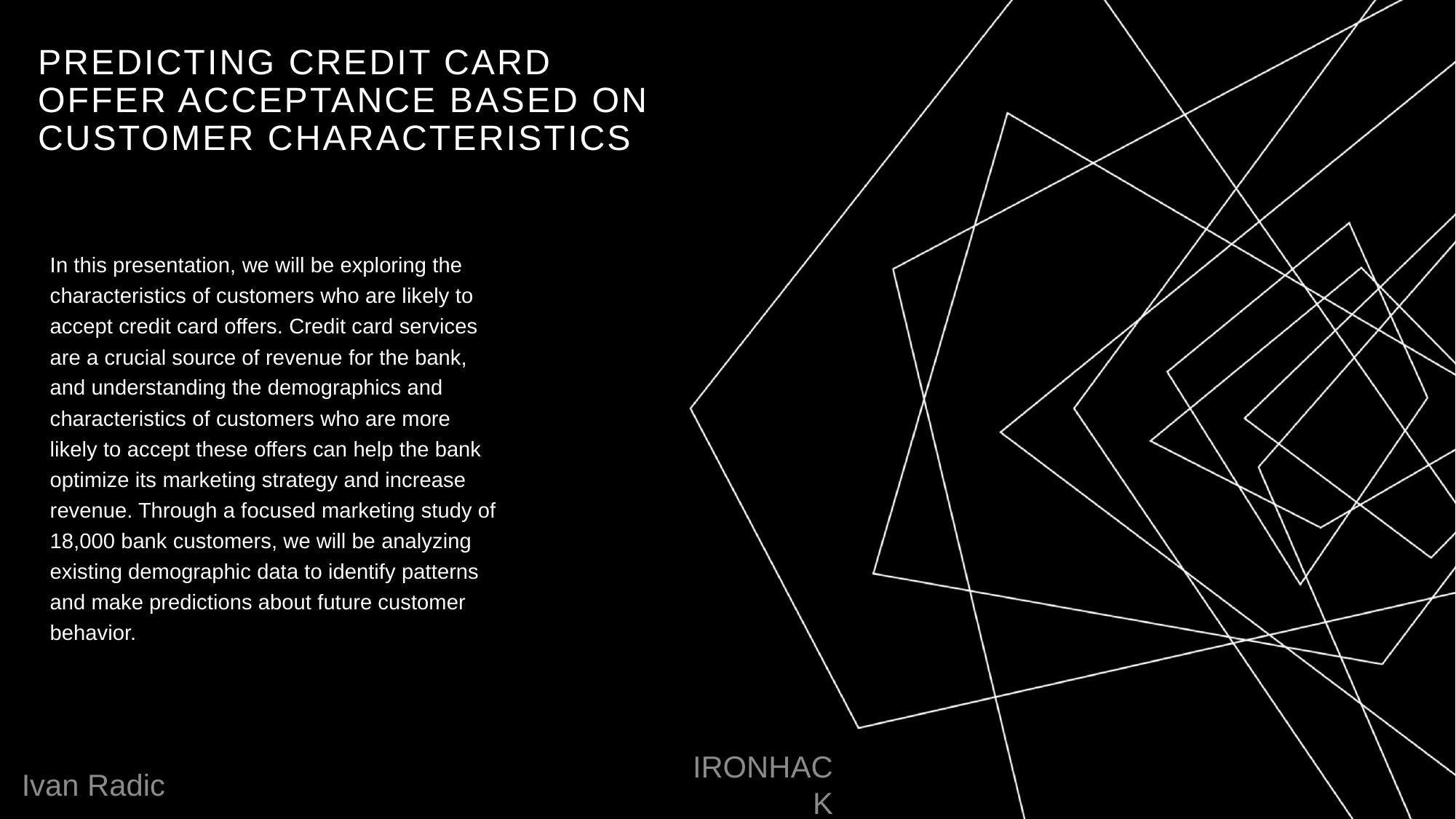

# Predicting credit card offer acceptance based on customer characteristics
In this presentation, we will be exploring the characteristics of customers who are likely to accept credit card offers. Credit card services are a crucial source of revenue for the bank, and understanding the demographics and characteristics of customers who are more likely to accept these offers can help the bank optimize its marketing strategy and increase revenue. Through a focused marketing study of 18,000 bank customers, we will be analyzing existing demographic data to identify patterns and make predictions about future customer behavior.
Ivan Radic
IRONHACK